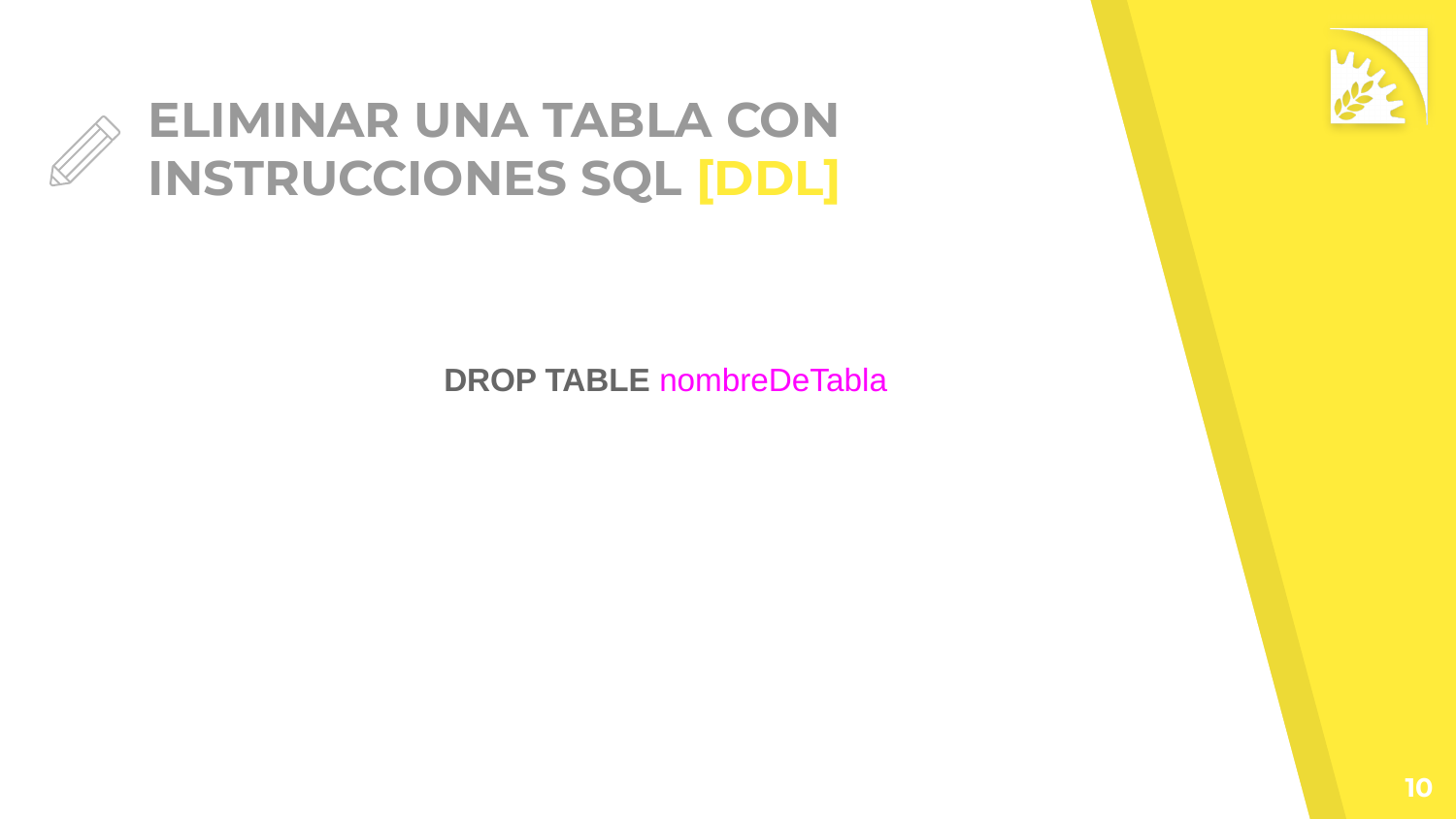

# ELIMINAR UNA TABLA CON INSTRUCCIONES SQL [DDL]
DROP TABLE nombreDeTabla

10